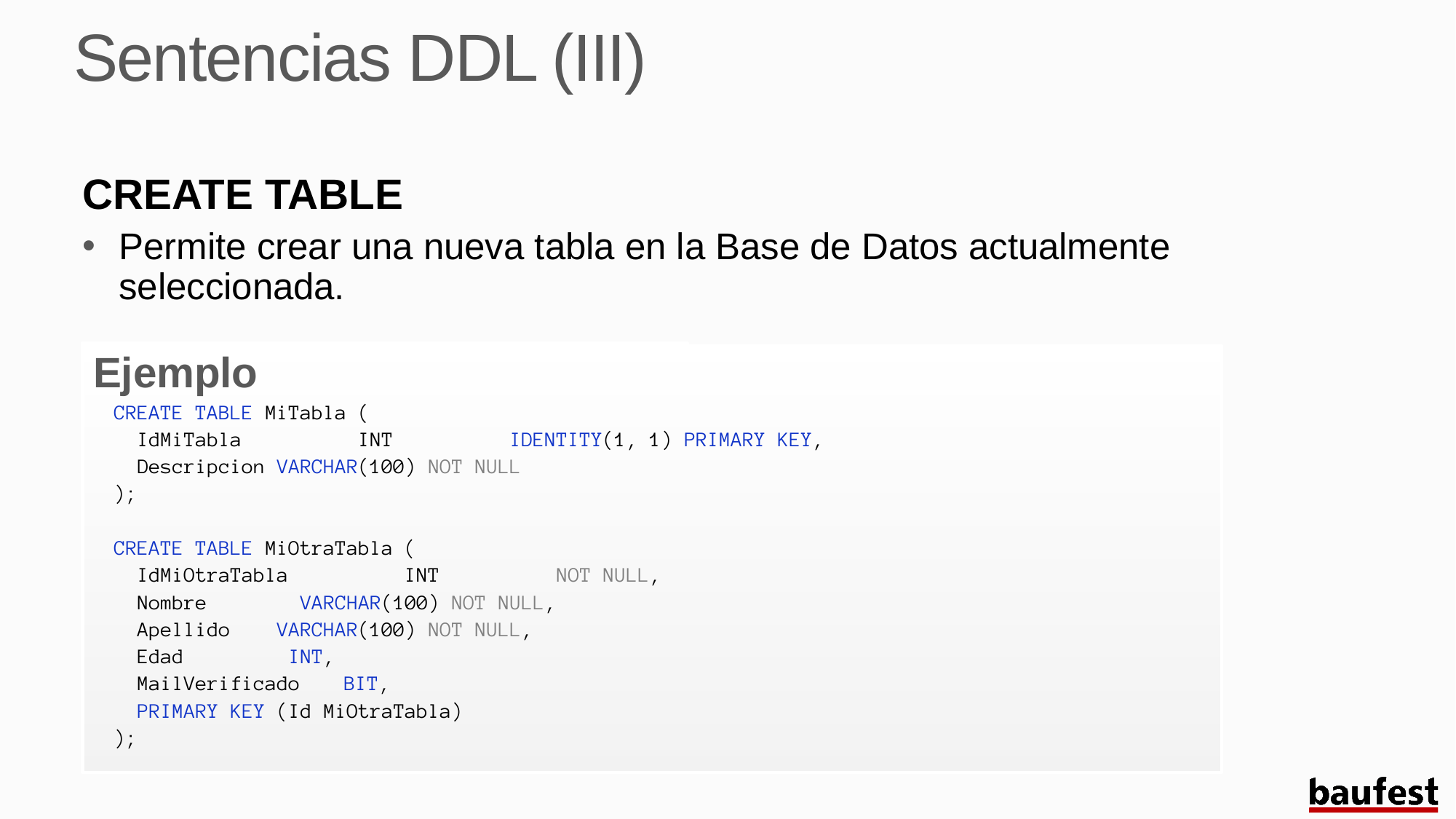

# Sentencias DDL (III)
CREATE TABLE
Permite crear una nueva tabla en la Base de Datos actualmente seleccionada.

Sintaxis
CREATE TABLE {TableName} (
  {Column1} {DataType1}({Size1}) {Constraint1},
  {Column2} {DataType2}({Size2}) {Constraint2},
  {Column3} {DataType3}({Size3}) {Constraint3},
  ...
  {ColumnN} {DataTypeN}({SizeN}) {ConstraintN},
  PRIMARY KEY ({PKColumn1}, ..., {PKColumnN})
);

Ejemplo
CREATE TABLE MiTabla (
  IdMiTabla          INT          IDENTITY(1, 1) PRIMARY KEY,
  Descripcion VARCHAR(100) NOT NULL
);

CREATE TABLE MiOtraTabla (
  IdMiOtraTabla          INT          NOT NULL,
  Nombre        VARCHAR(100) NOT NULL,
  Apellido    VARCHAR(100) NOT NULL,
  Edad         INT,
  MailVerificado	 BIT,
  PRIMARY KEY (Id MiOtraTabla)
);